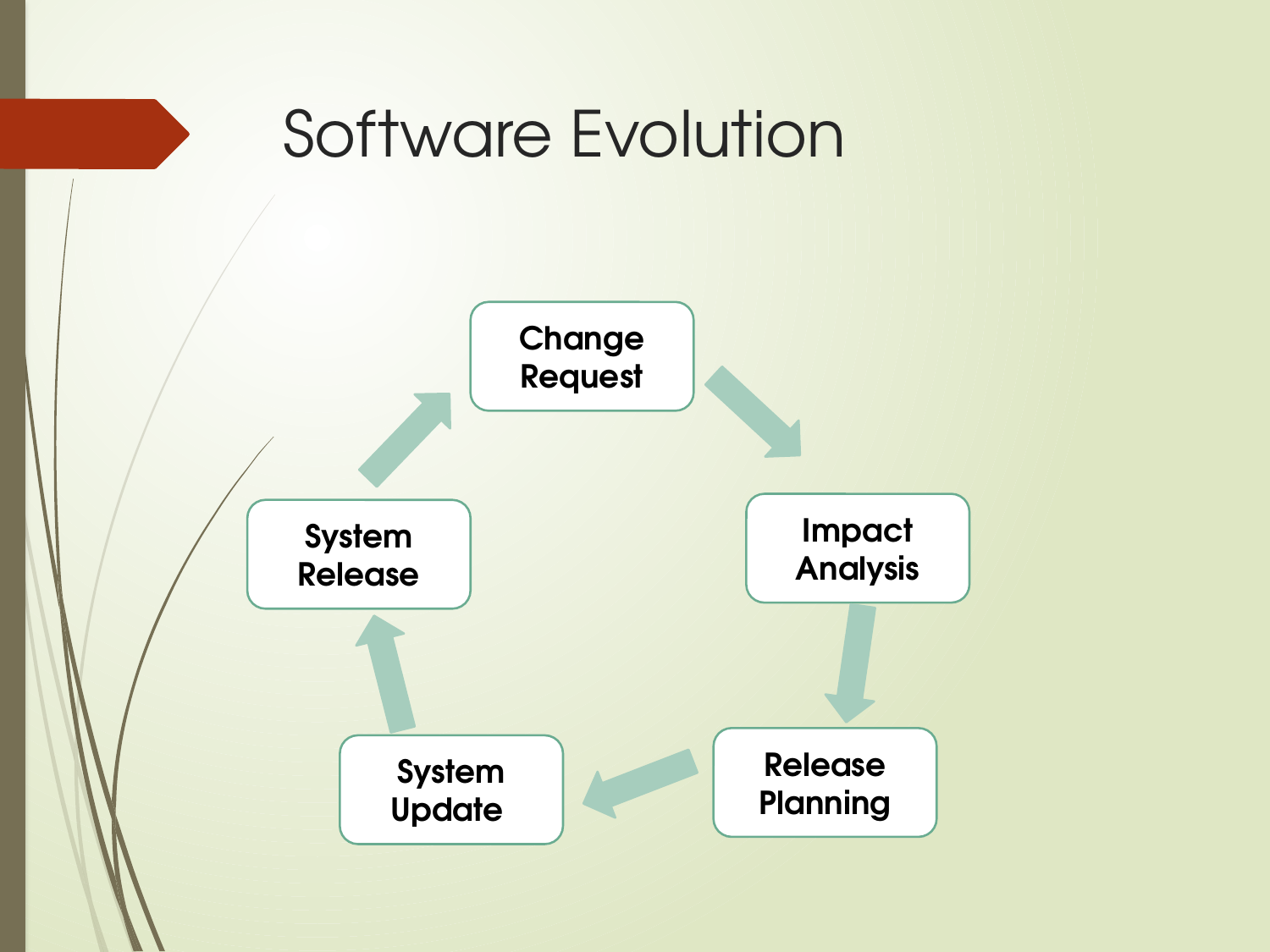

# Software Evolution
Change Request

Impact Analysis
System Release

Release Planning
System Update